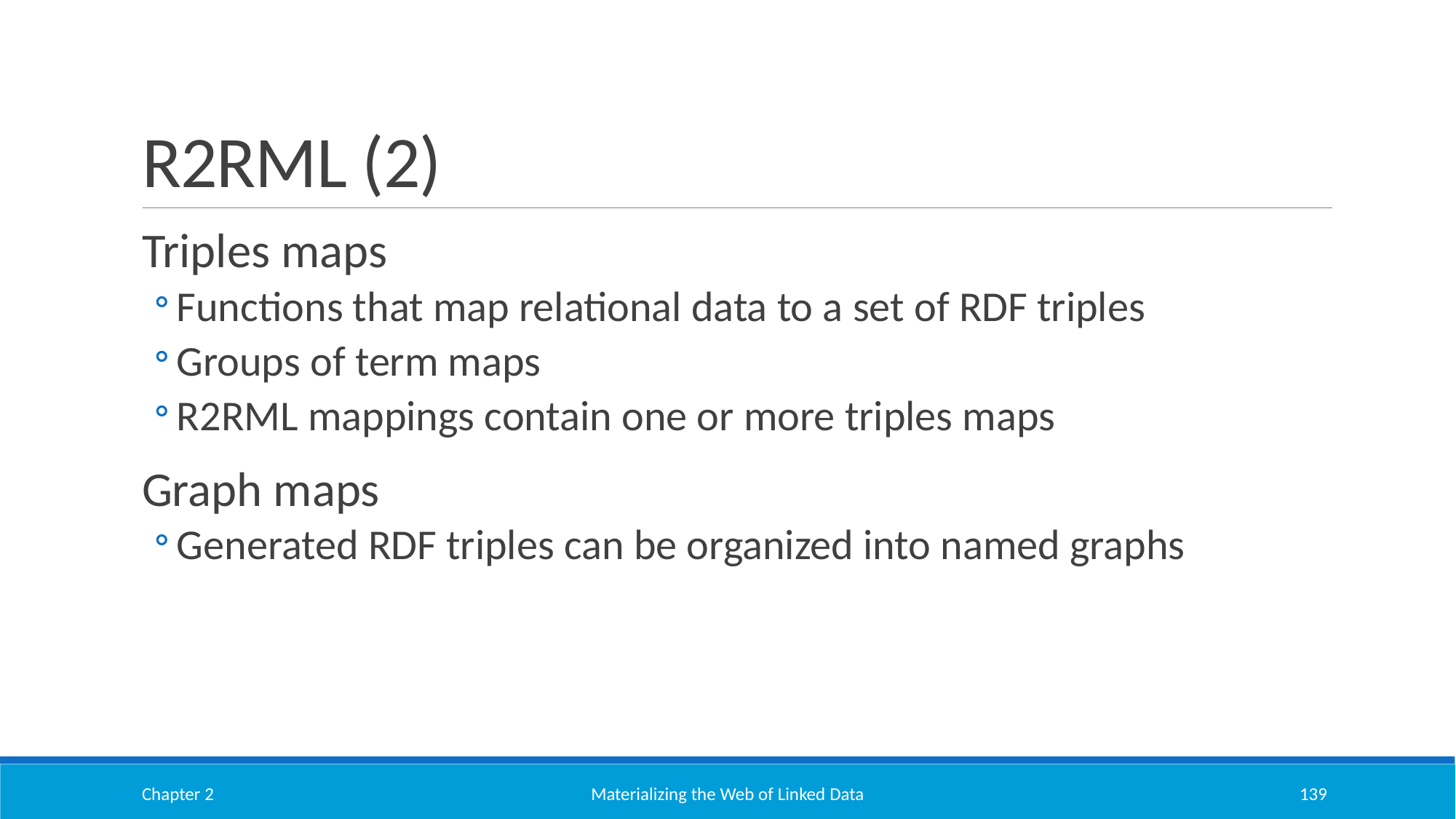

# R2RML (2)
Triples maps
Functions that map relational data to a set of RDF triples
Groups of term maps
R2RML mappings contain one or more triples maps
Graph maps
Generated RDF triples can be organized into named graphs
Chapter 2
Materializing the Web of Linked Data
139